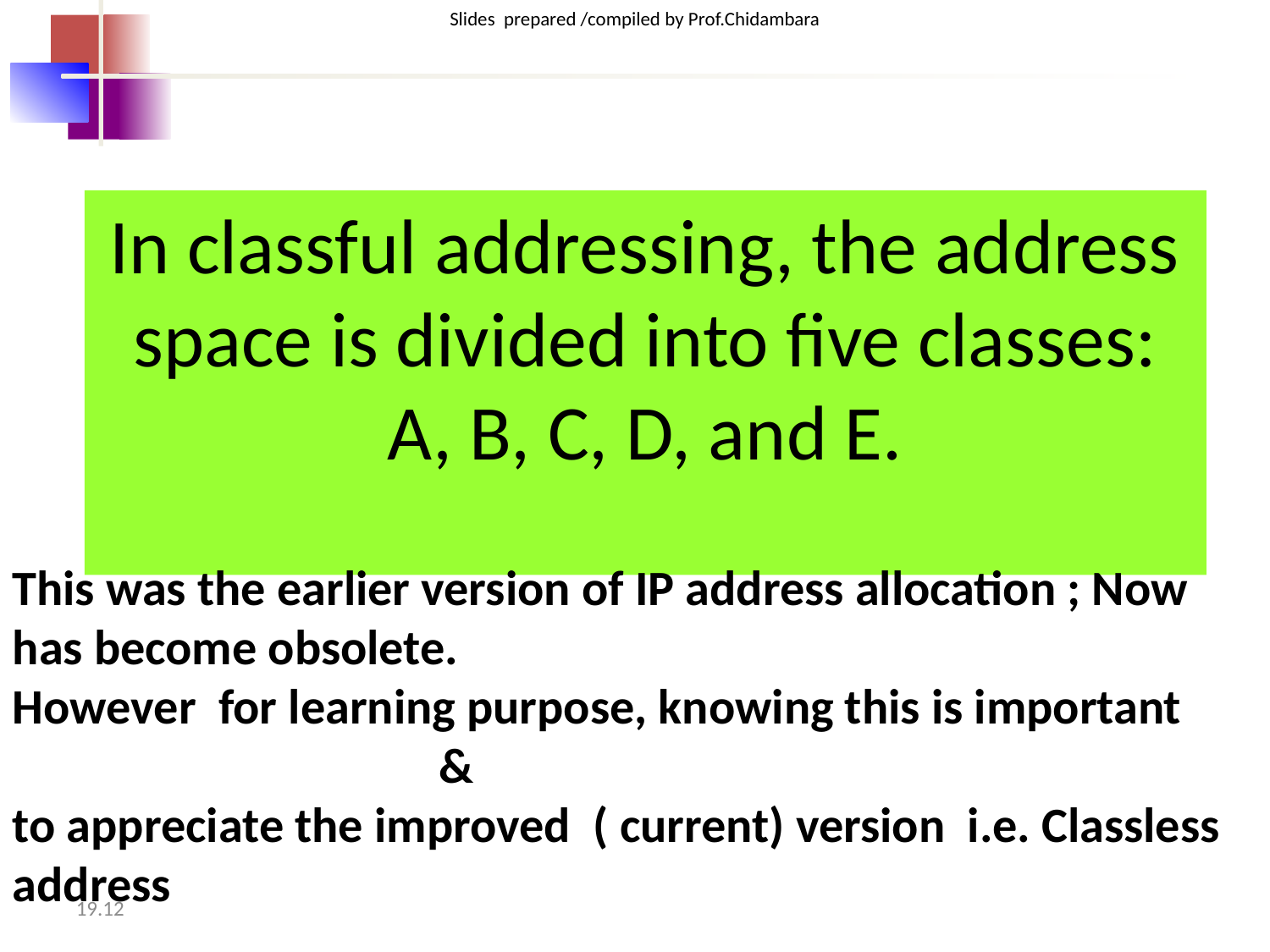

In classful addressing, the address space is divided into five classes:
A, B, C, D, and E.
This was the earlier version of IP address allocation ; Now has become obsolete.
However  for learning purpose, knowing this is important
                                      &
to appreciate the improved  ( current) version  i.e. Classless address

19.12